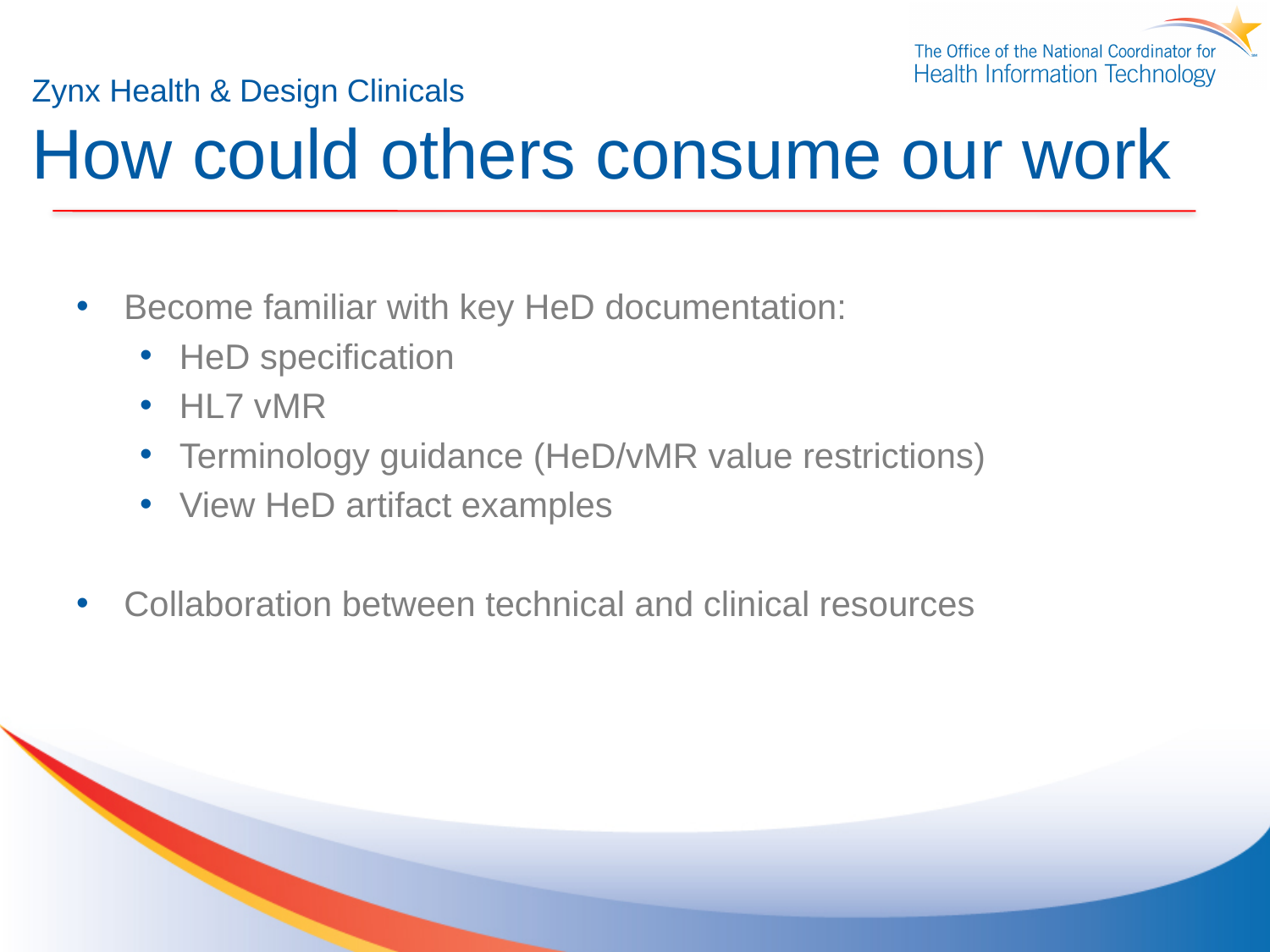

# Zynx Health & Design Clinicals How could others consume our work
Become familiar with key HeD documentation:
HeD specification
HL7 vMR
Terminology guidance (HeD/vMR value restrictions)
View HeD artifact examples

Collaboration between technical and clinical resources